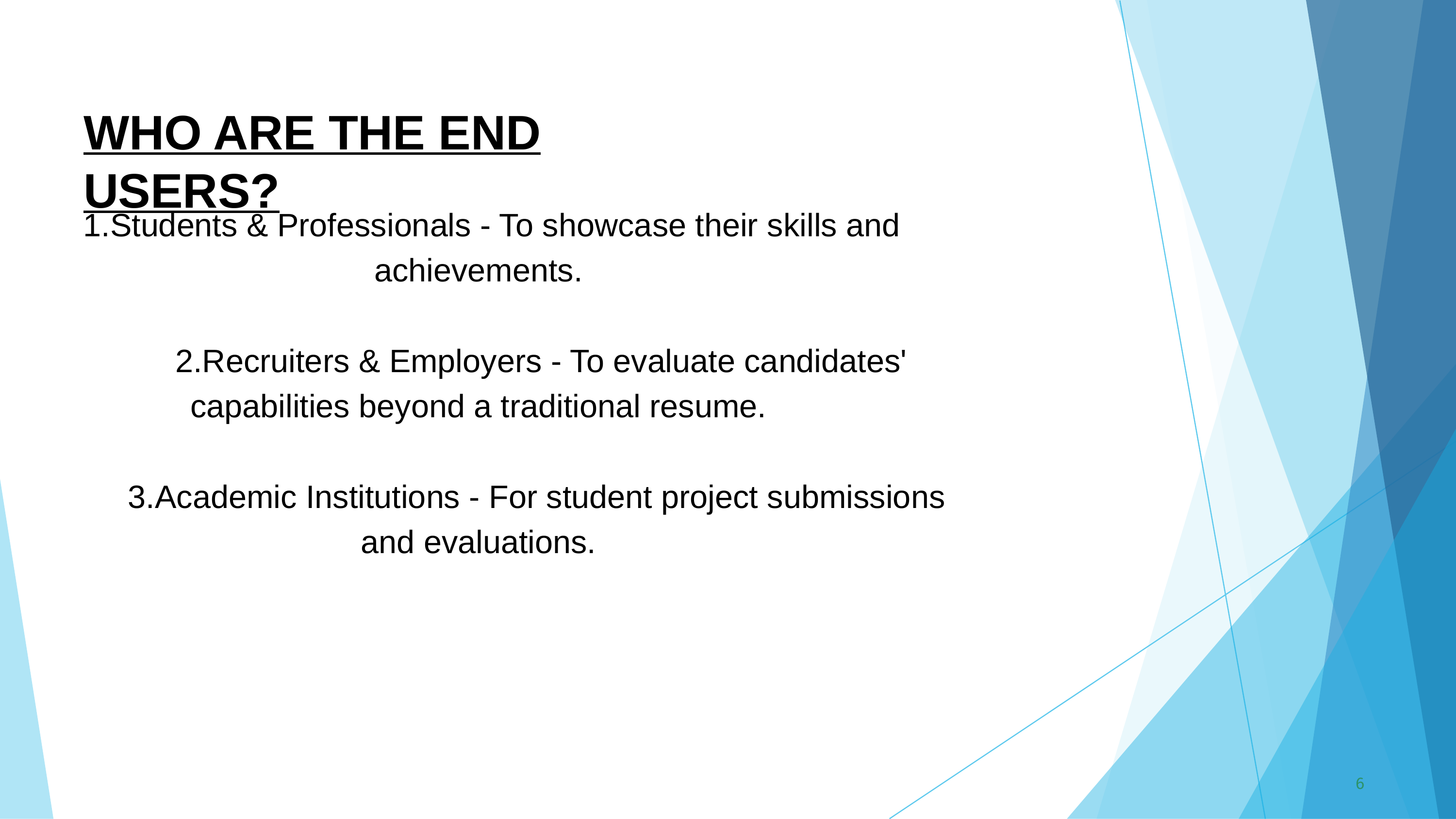

WHO ARE THE END USERS?
   1.Students & Professionals - To showcase their skills and achievements.

              2.Recruiters & Employers - To evaluate candidates' capabilities beyond a traditional resume.

             3.Academic Institutions - For student project submissions and evaluations.

6